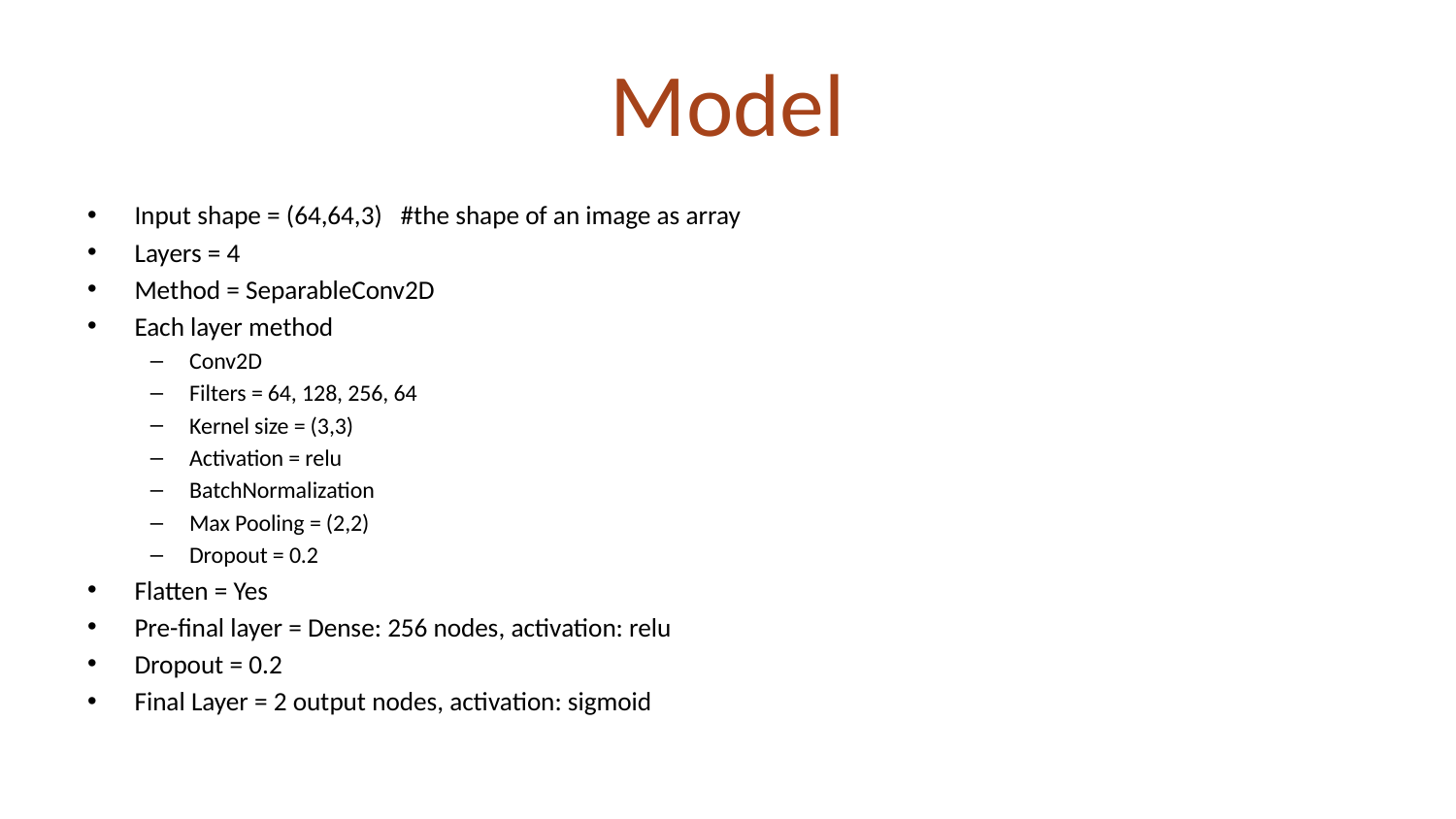

# Model
Input shape = (64,64,3)   #the shape of an image as array
Layers = 4
Method = SeparableConv2D
Each layer method
Conv2D
Filters = 64, 128, 256, 64
Kernel size = (3,3)
Activation = relu
BatchNormalization
Max Pooling = (2,2)
Dropout = 0.2
Flatten = Yes
Pre-final layer = Dense: 256 nodes, activation: relu
Dropout = 0.2
Final Layer = 2 output nodes, activation: sigmoid